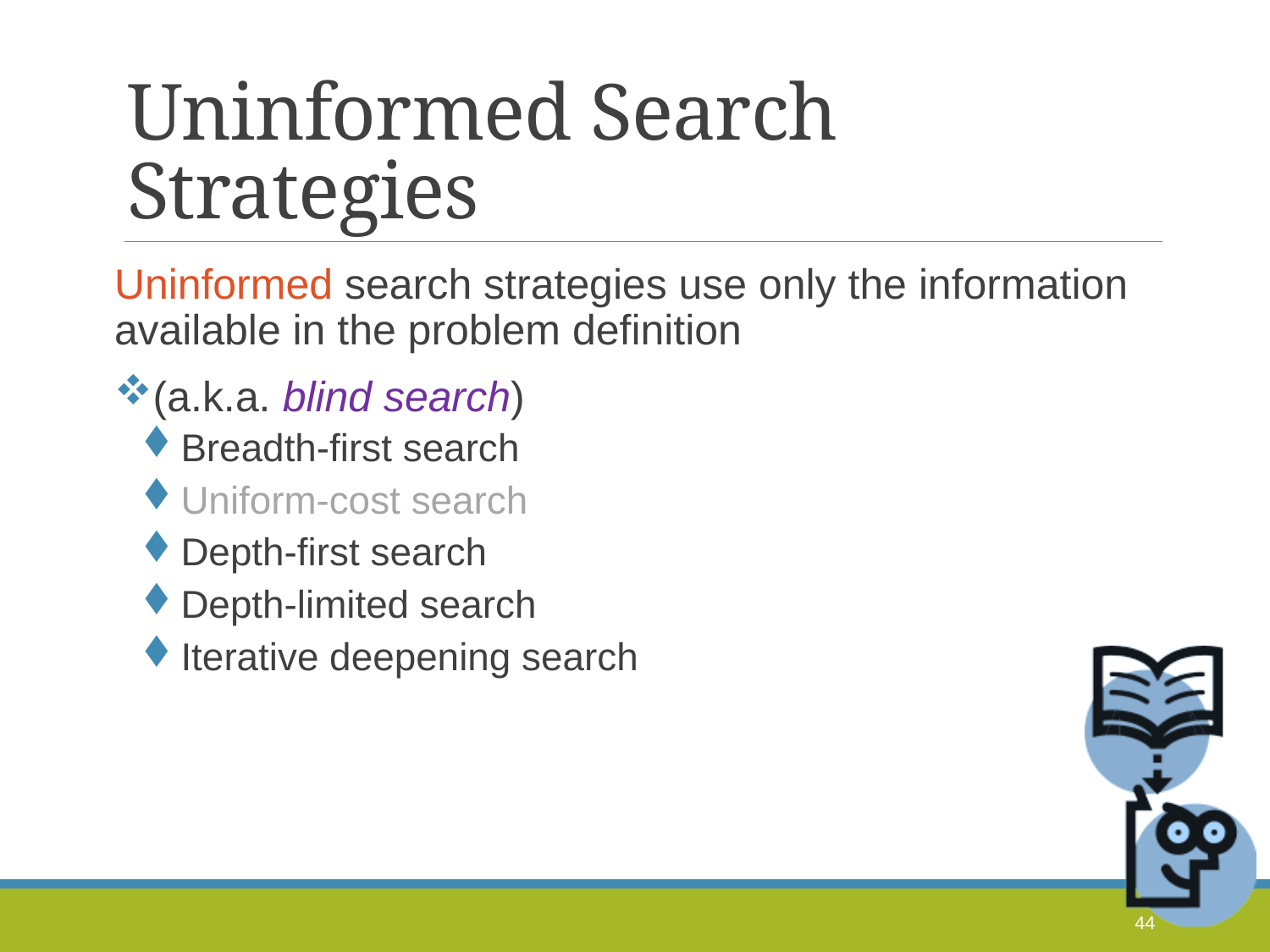

# Uninformed Search Strategies
Uninformed search strategies use only the information available in the problem definition
(a.k.a. blind search)
Breadth-first search
Uniform-cost search
Depth-first search
Depth-limited search
Iterative deepening search
44